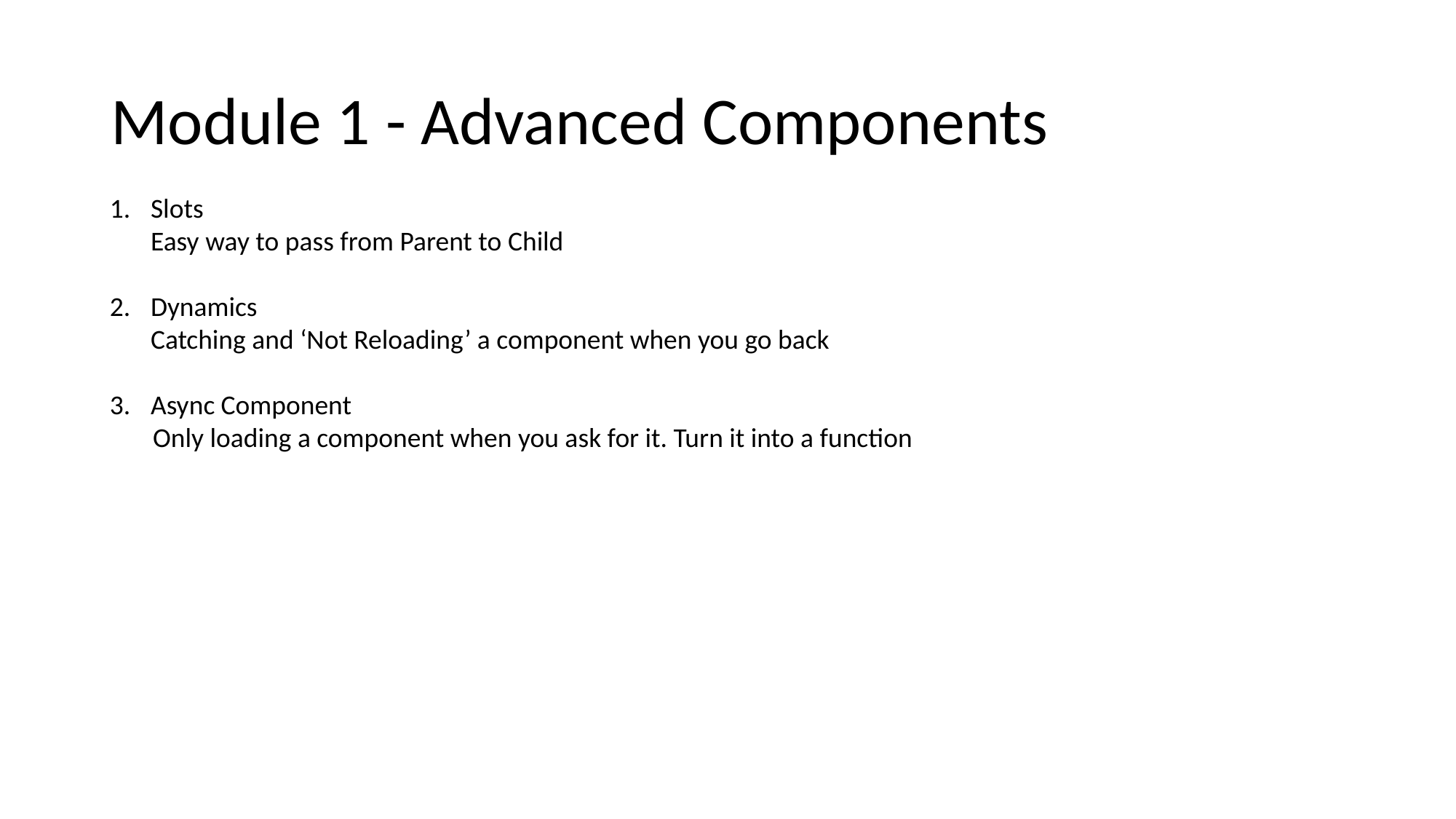

# Module 1 - Advanced Components
Slots
Easy way to pass from Parent to Child
Dynamics
Catching and ‘Not Reloading’ a component when you go back
Async Component
       Only loading a component when you ask for it. Turn it into a function